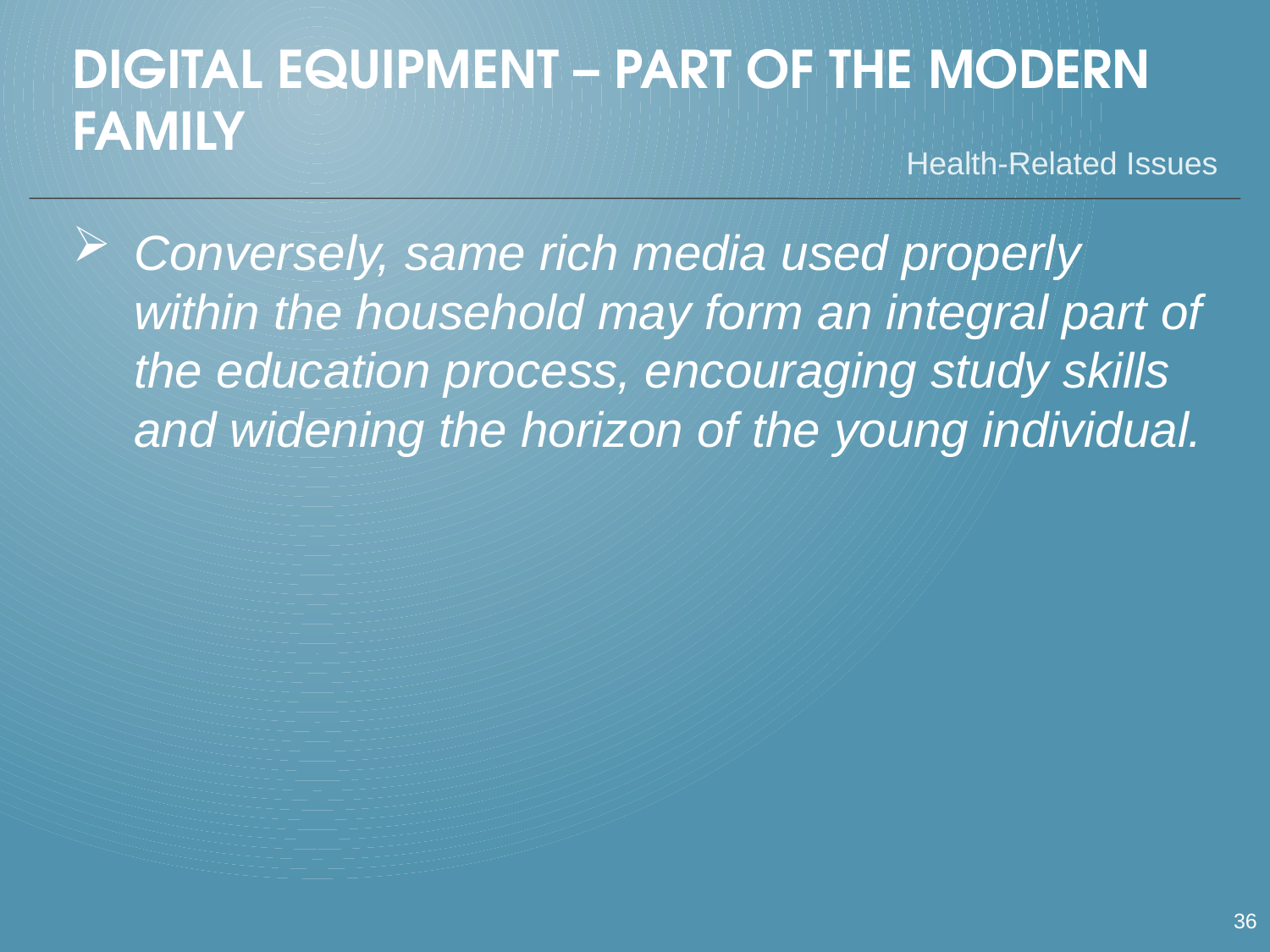

# Digital Equipment – Part of the Modern Family
Health-Related Issues
Conversely, same rich media used properly within the household may form an integral part of the education process, encouraging study skills and widening the horizon of the young individual.
36